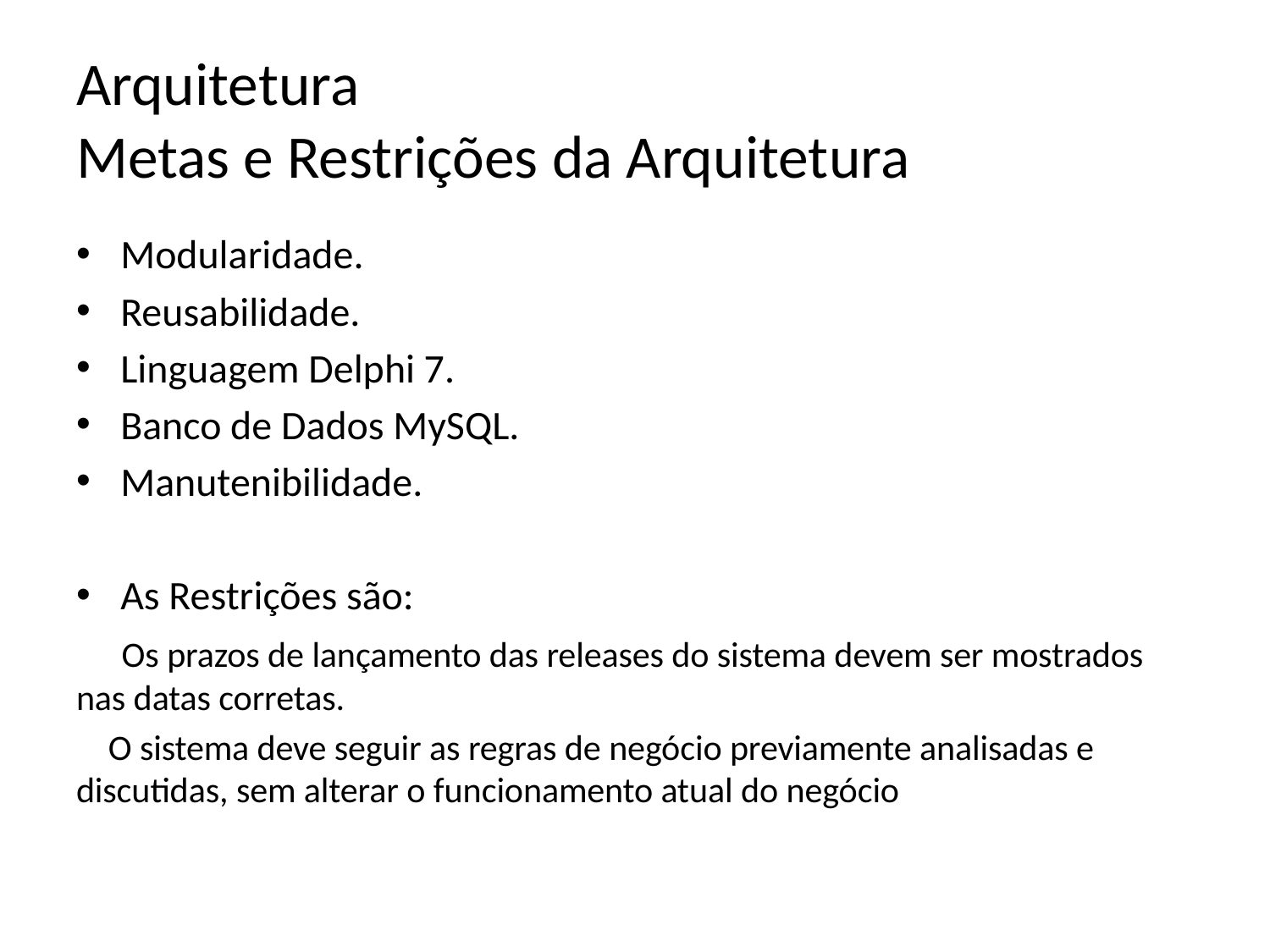

# Arquitetura Metas e Restrições da Arquitetura
Modularidade.
Reusabilidade.
Linguagem Delphi 7.
Banco de Dados MySQL.
Manutenibilidade.

As Restrições são:
     Os prazos de lançamento das releases do sistema devem ser mostrados nas datas corretas.
    O sistema deve seguir as regras de negócio previamente analisadas e discutidas, sem alterar o funcionamento atual do negócio